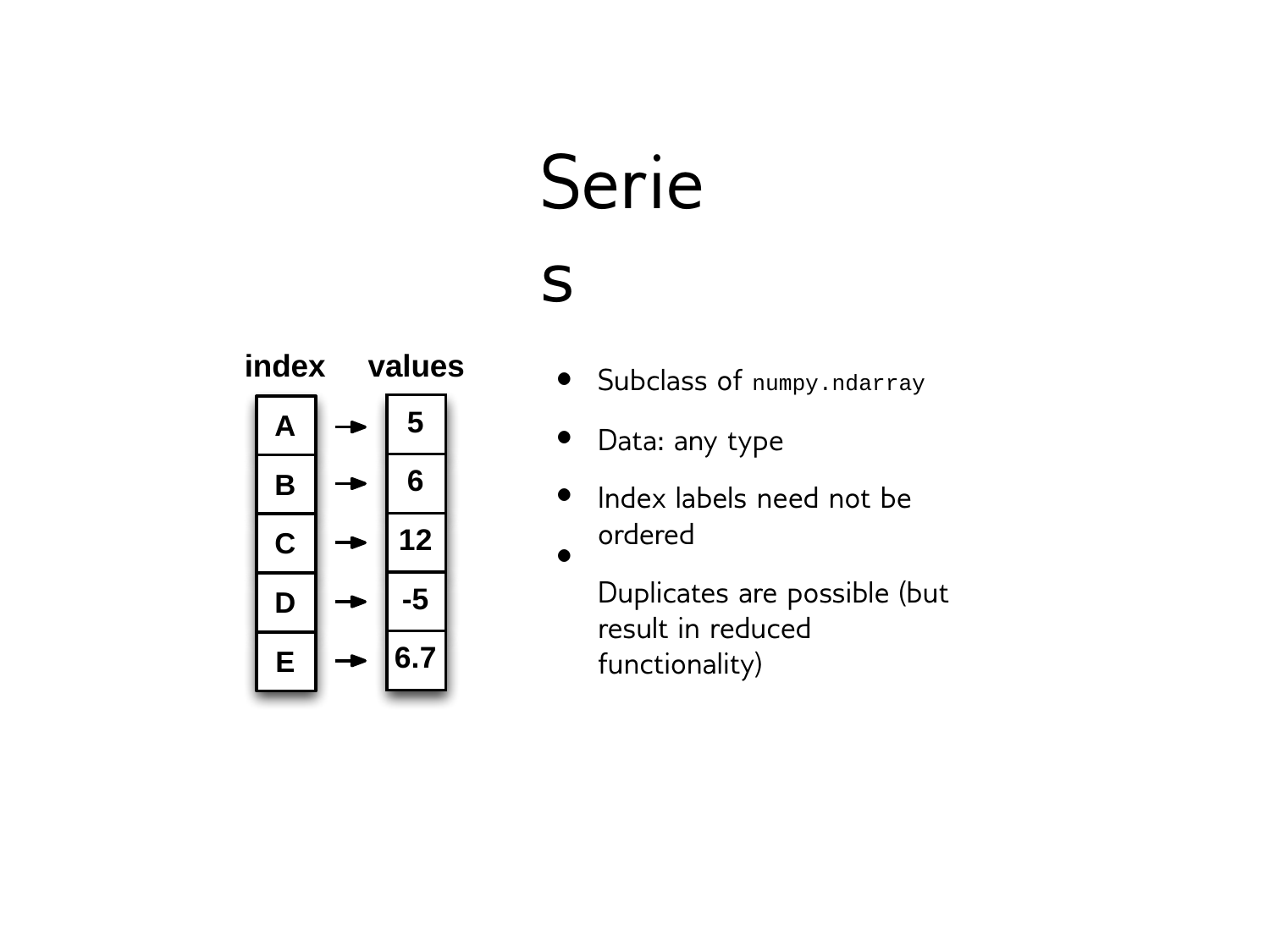

# Series
•
•
•
•
index
values
Subclass of numpy.ndarray
Data: any type
Index labels need not be ordered
Duplicates are possible (but  result in reduced functionality)

| 5 |
| --- |
| 6 |
| 12 |
| -5 |
| 6.7 |

A

B

C

D

E